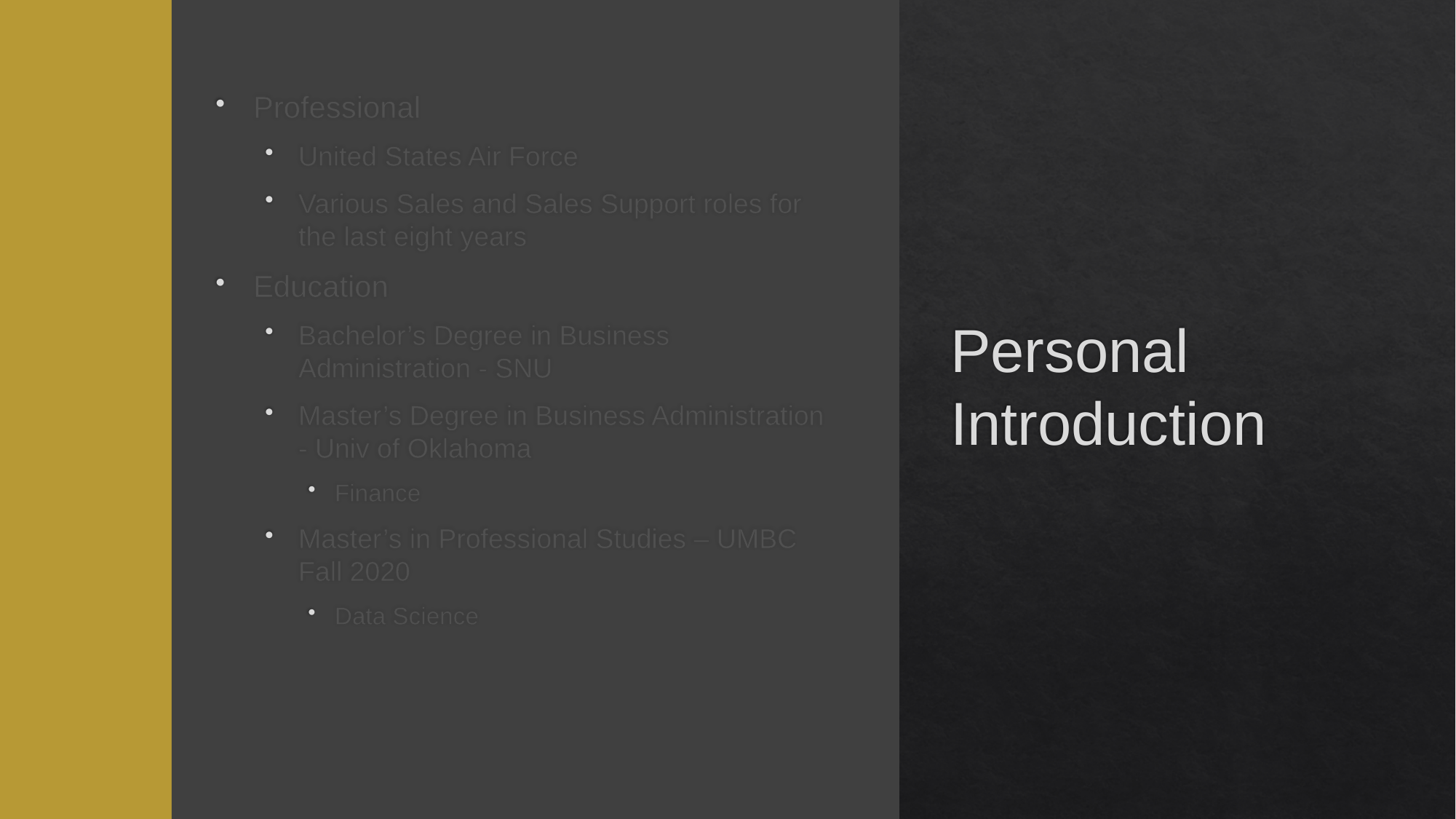

# Personal Introduction
Professional
United States Air Force
Various Sales and Sales Support roles for the last eight years
Education
Bachelor’s Degree in Business Administration - SNU
Master’s Degree in Business Administration  - Univ of Oklahoma
Finance
Master’s in Professional Studies – UMBC Fall 2020
Data Science